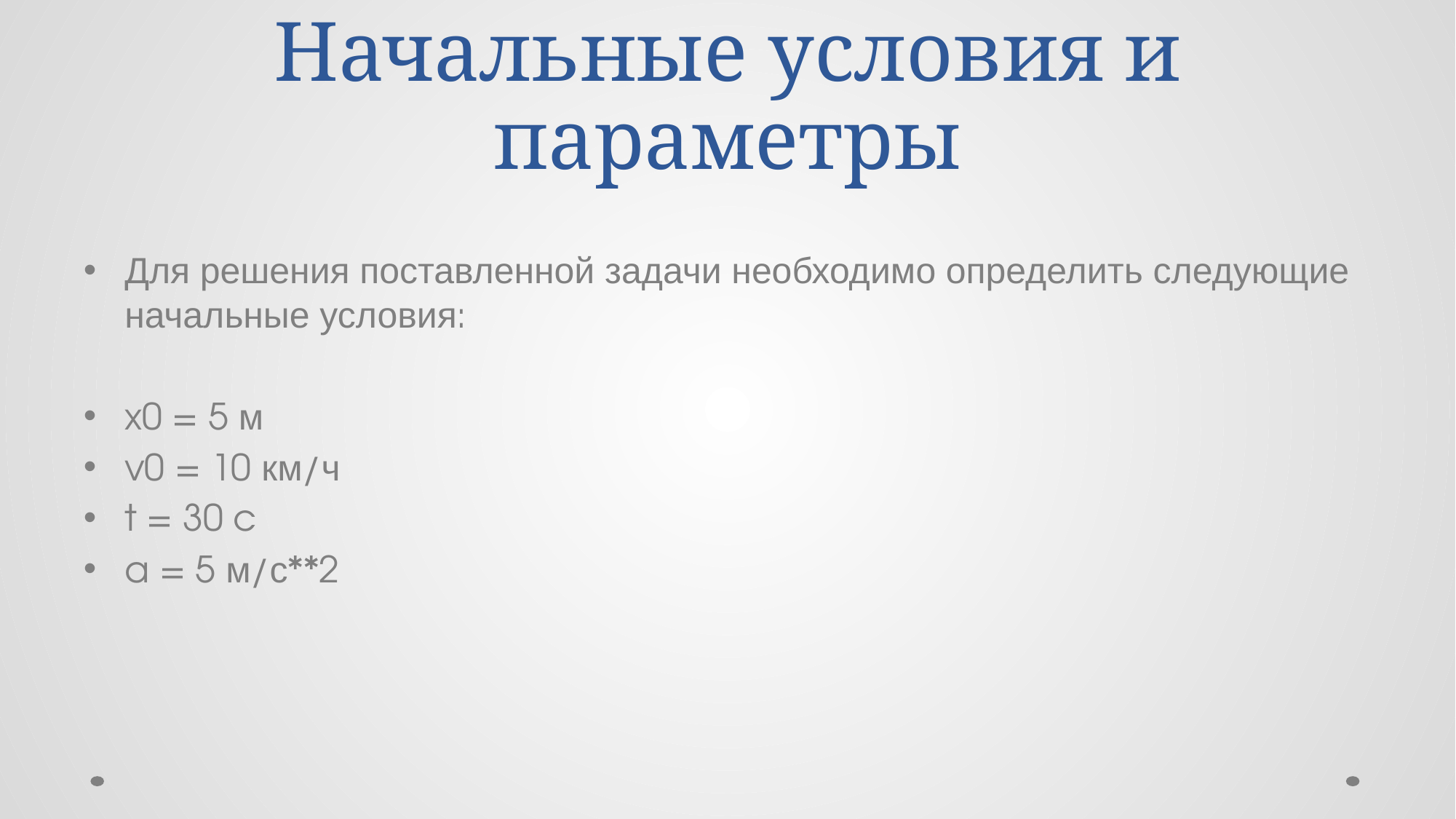

# Начальные условия и параметры

Для решения поставленной задачи необходимо определить следующие начальные условия:

x0 = 5 м
v0 = 10 км/ч
t = 30 c
a = 5 м/с**2